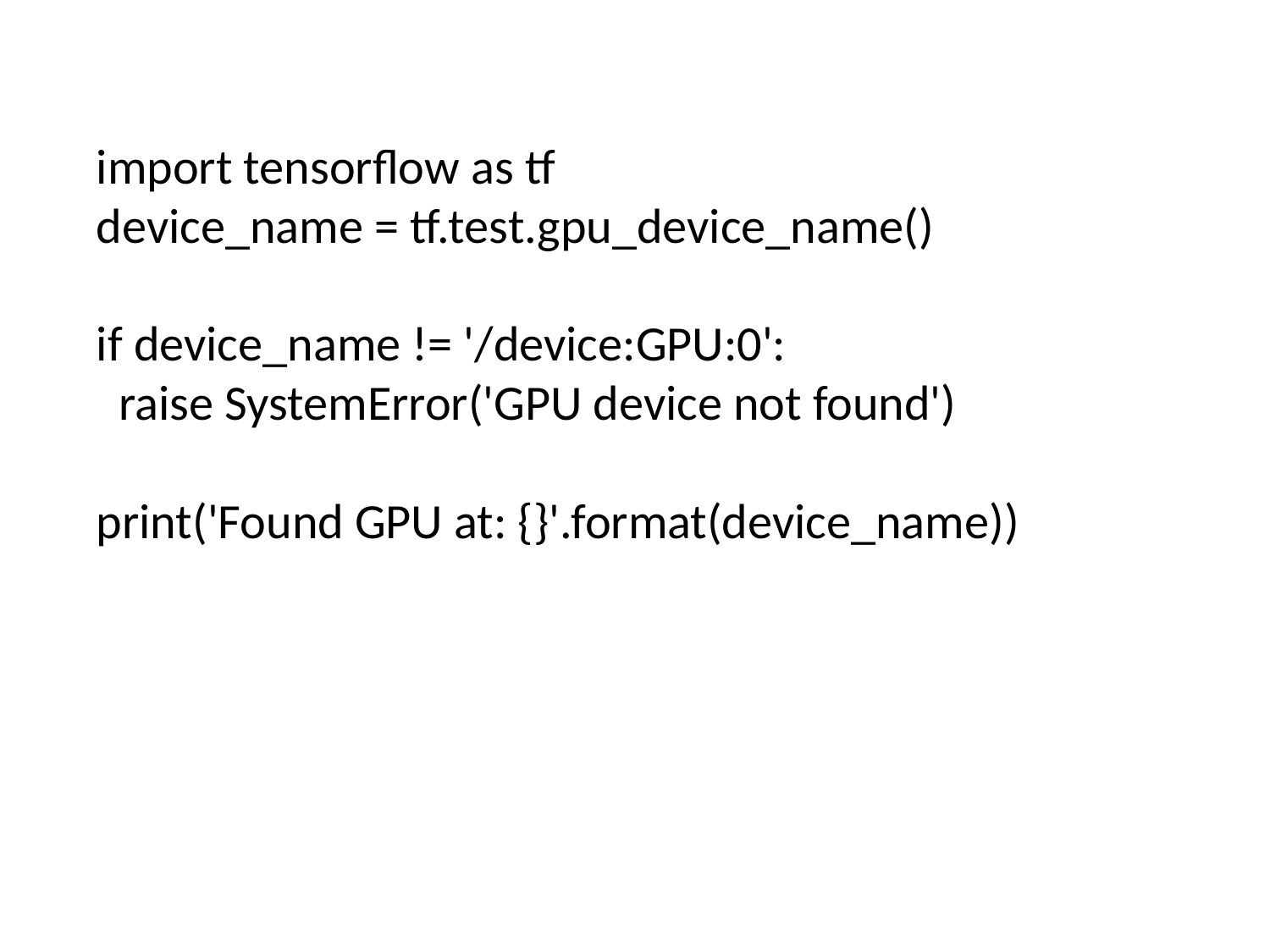

import tensorflow as tf
device_name = tf.test.gpu_device_name()

if device_name != '/device:GPU:0':
  raise SystemError('GPU device not found')

print('Found GPU at: {}'.format(device_name))